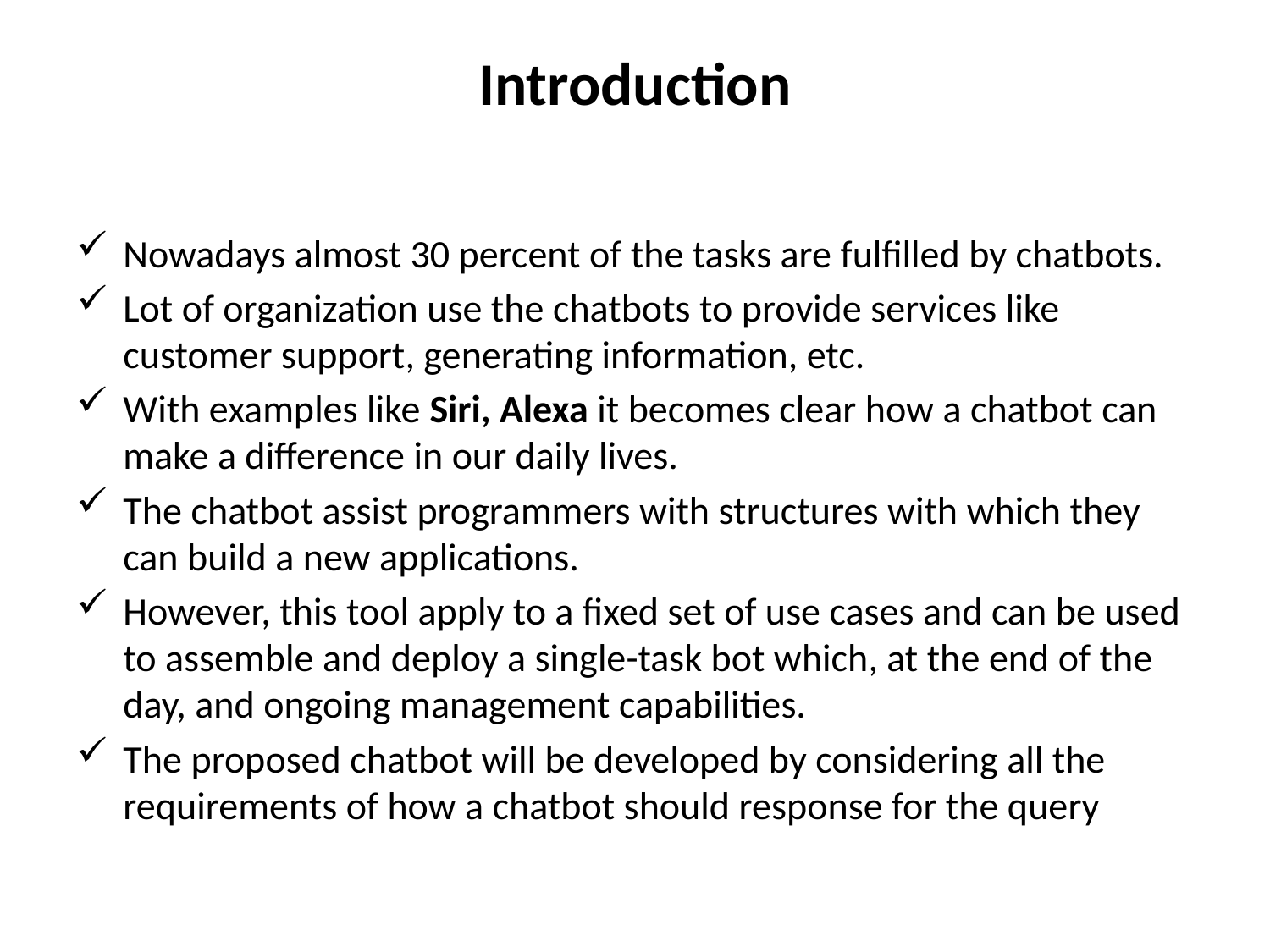

# Introduction
Nowadays almost 30 percent of the tasks are fulfilled by chatbots.
Lot of organization use the chatbots to provide services like customer support, generating information, etc.
With examples like Siri, Alexa it becomes clear how a chatbot can make a difference in our daily lives.
The chatbot assist programmers with structures with which they can build a new applications.
However, this tool apply to a fixed set of use cases and can be used to assemble and deploy a single-task bot which, at the end of the day, and ongoing management capabilities.
The proposed chatbot will be developed by considering all the requirements of how a chatbot should response for the query